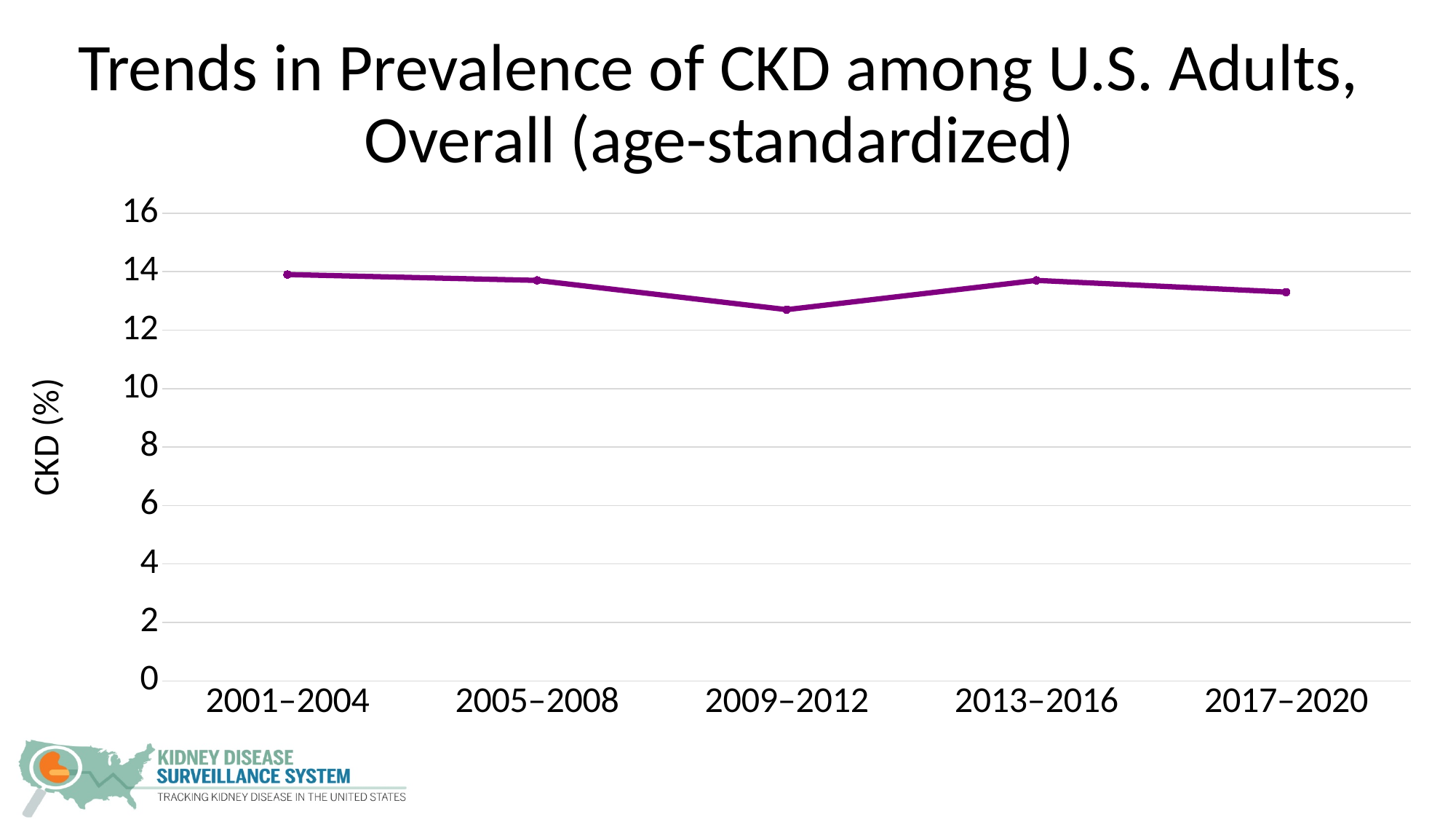

# Trends in Prevalence of CKD among U.S. Adults, Overall (age-standardized)

### Chart

| Category | Overall |
|---|---|
| 2001–2004 | 13.9 |
| 2005–2008 | 13.7 |
| 2009–2012 | 12.7 |
| 2013–2016 | 13.7 |
| 2017–2020 | 13.3 |